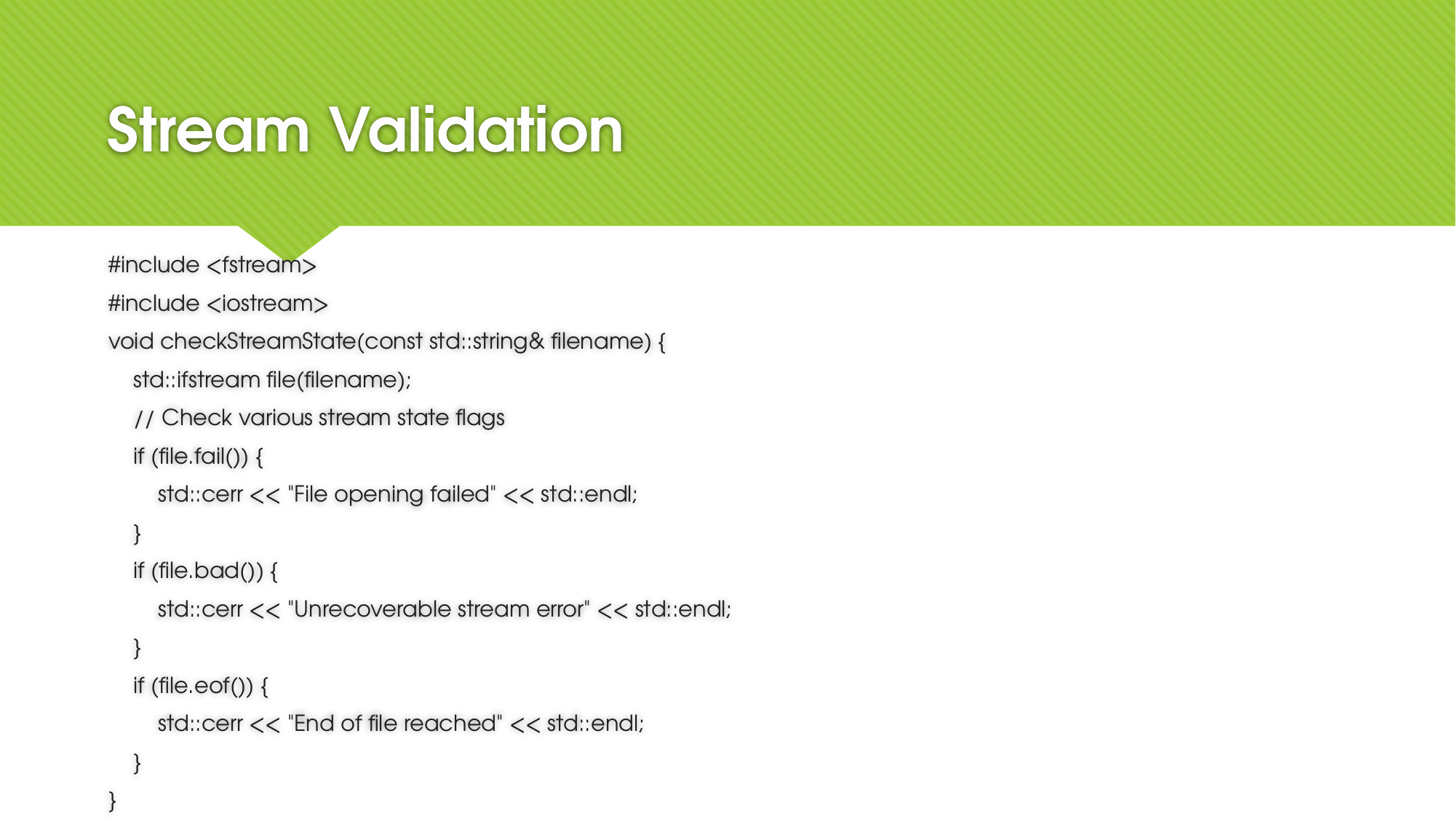

# Stream Validation
#include <fstream>
#include <iostream>
void checkStreamState(const std::string& filename) {
    std::ifstream file(filename);
    // Check various stream state flags
    if (file.fail()) {
        std::cerr << "File opening failed" << std::endl;
    }
    if (file.bad()) {
        std::cerr << "Unrecoverable stream error" << std::endl;
    }
    if (file.eof()) {
        std::cerr << "End of file reached" << std::endl;
    }
}